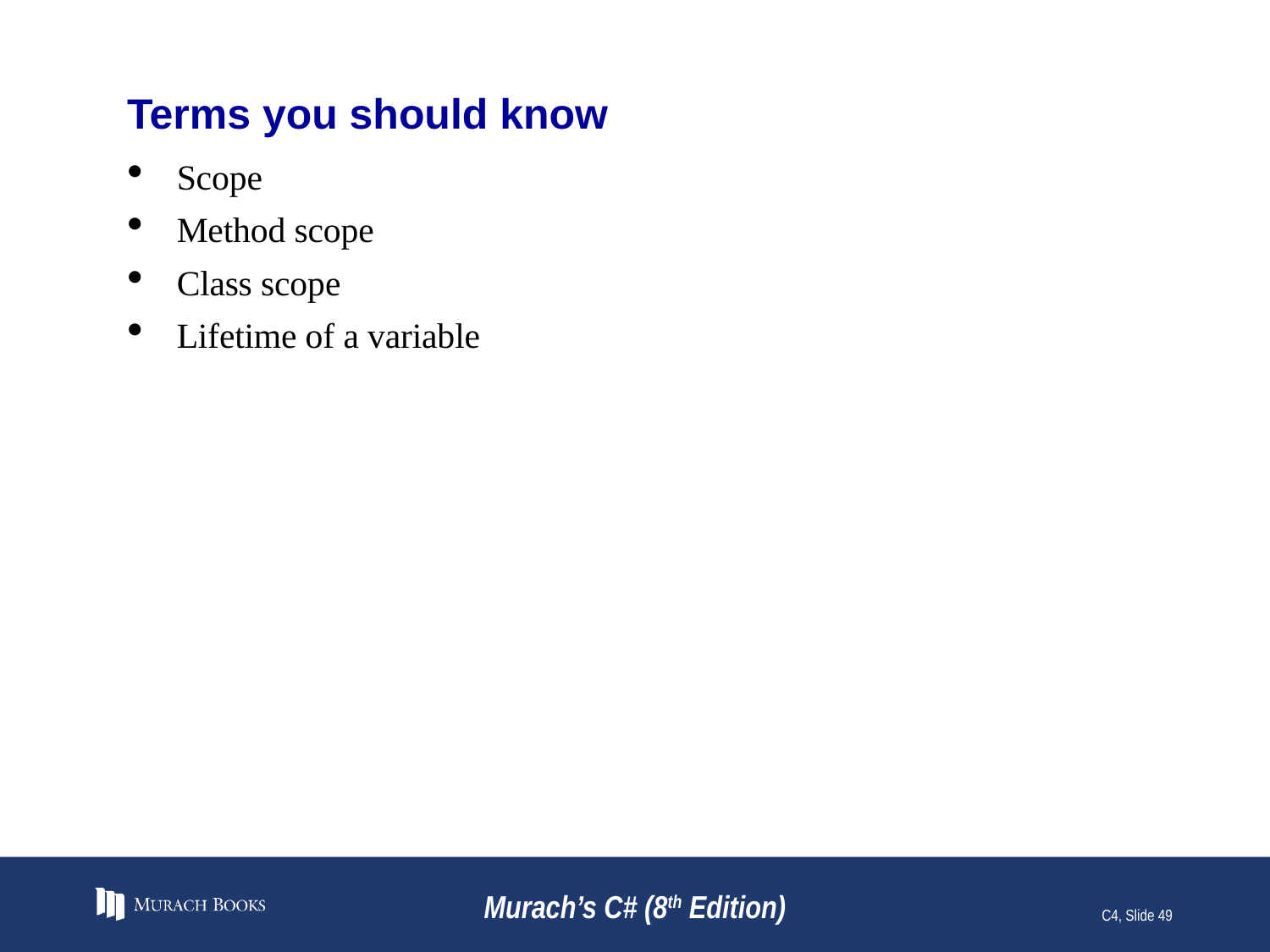

# Terms you should know
Scope
Method scope
Class scope
Lifetime of a variable

Murach’s C# (8th Edition)

C4, Slide 49